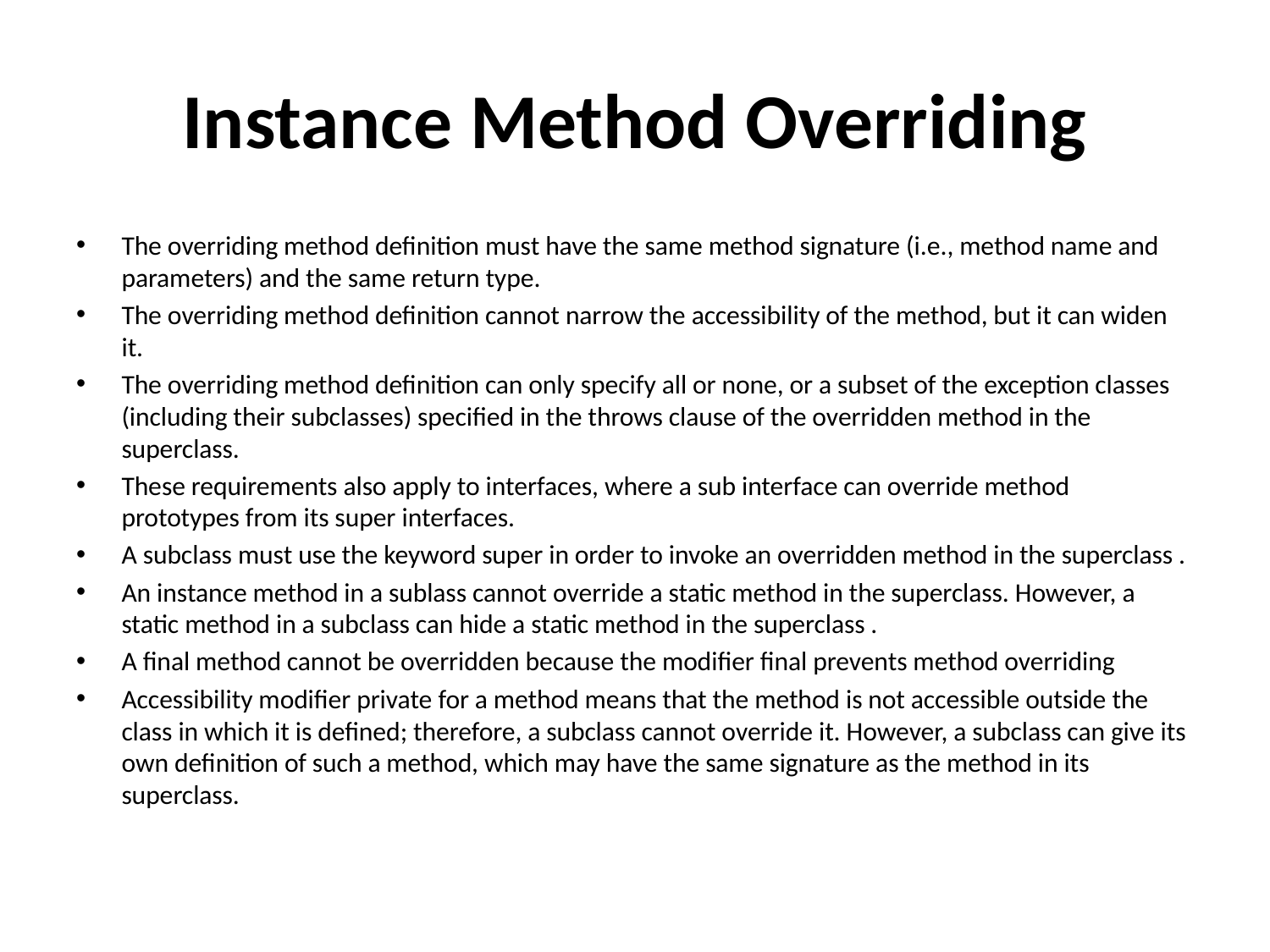

# Instance Method Overriding
The overriding method definition must have the same method signature (i.e., method name and parameters) and the same return type.
The overriding method definition cannot narrow the accessibility of the method, but it can widen it.
The overriding method definition can only specify all or none, or a subset of the exception classes (including their subclasses) specified in the throws clause of the overridden method in the superclass.
These requirements also apply to interfaces, where a sub interface can override method prototypes from its super interfaces.
A subclass must use the keyword super in order to invoke an overridden method in the superclass .
An instance method in a sublass cannot override a static method in the superclass. However, a static method in a subclass can hide a static method in the superclass .
A final method cannot be overridden because the modifier final prevents method overriding
Accessibility modifier private for a method means that the method is not accessible outside the class in which it is defined; therefore, a subclass cannot override it. However, a subclass can give its own definition of such a method, which may have the same signature as the method in its superclass.